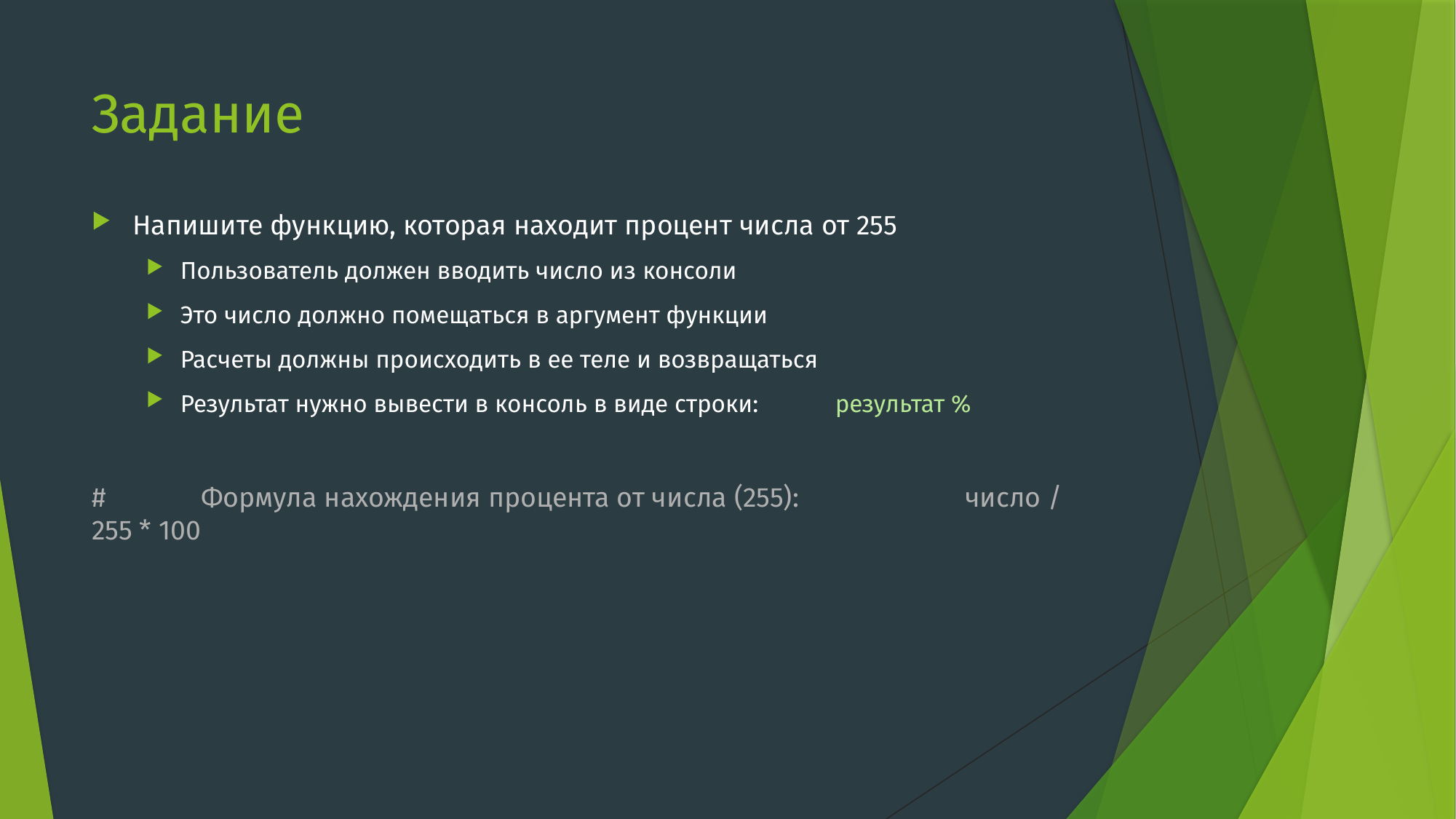

# Задание
Напишите функцию, которая находит процент числа от 255
Пользователь должен вводить число из консоли
Это число должно помещаться в аргумент функции
Расчеты должны происходить в ее теле и возвращаться
Результат нужно вывести в консоль в виде строки:	результат %

#	Формула нахождения процента от числа (255):		число / 255 * 100